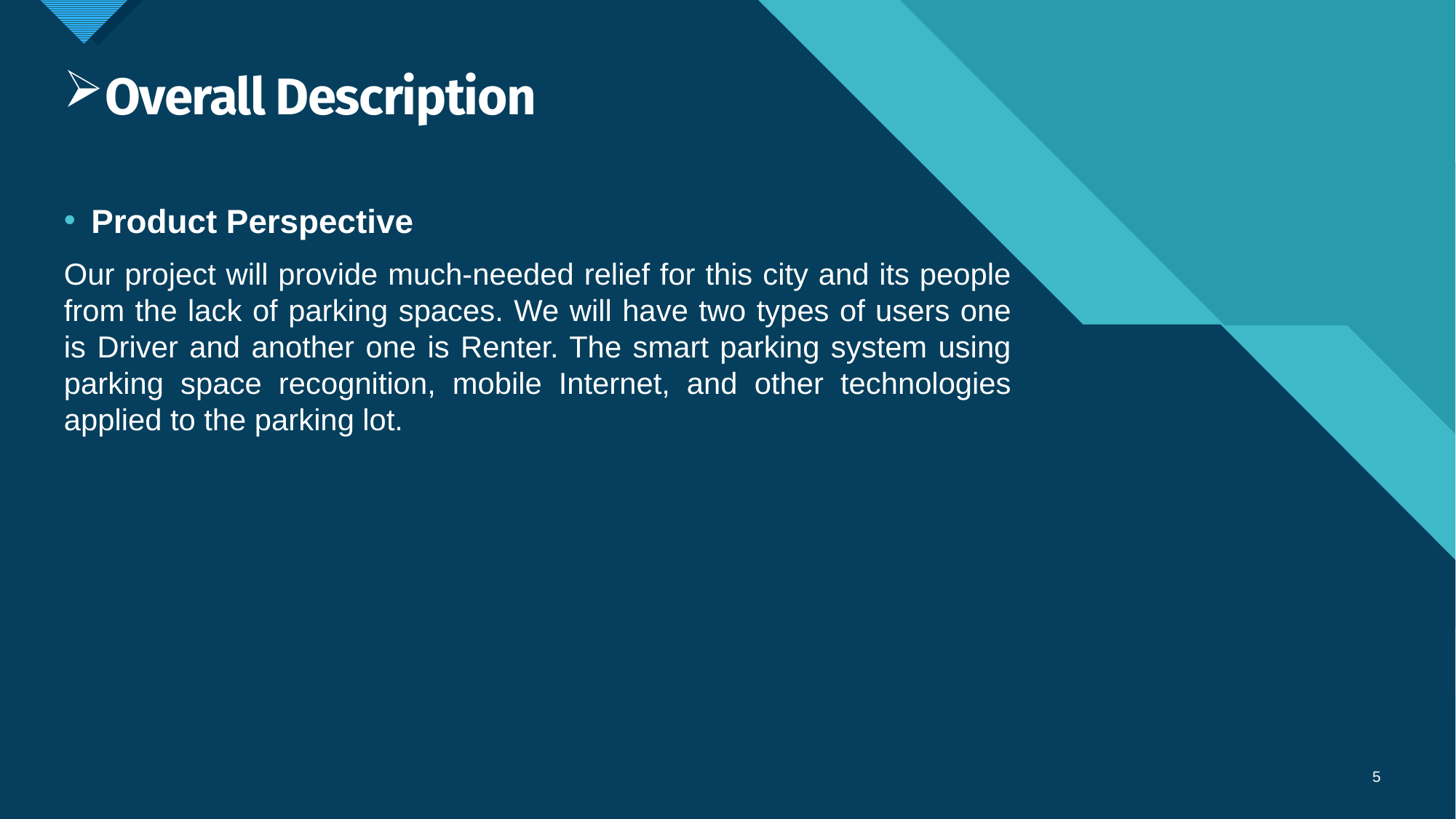

# Overall Description
Product Perspective
Our project will provide much-needed relief for this city and its people from the lack of parking spaces. We will have two types of users one is Driver and another one is Renter. The smart parking system using parking space recognition, mobile Internet, and other technologies applied to the parking lot.
5